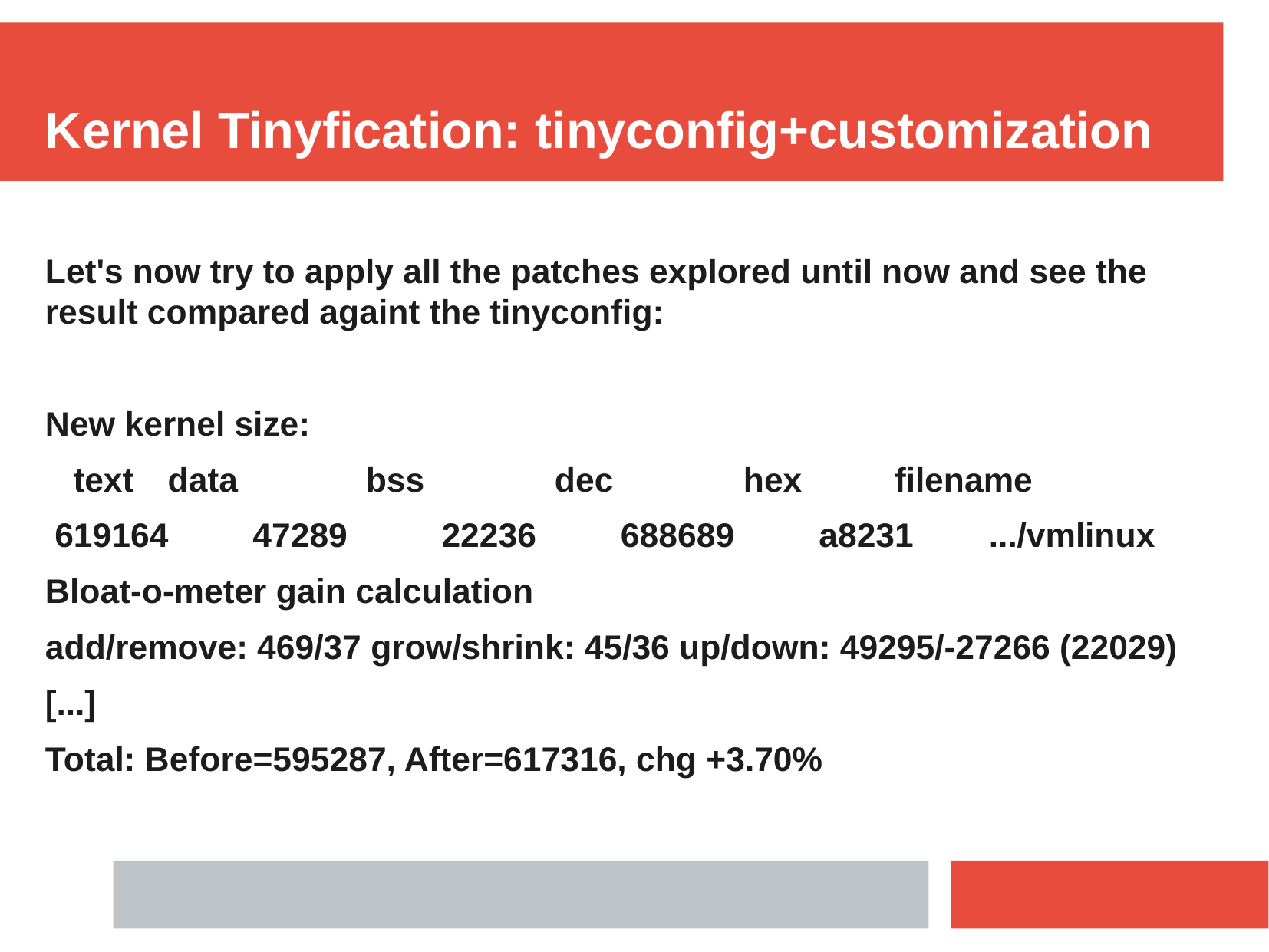

Kernel Tinyfication: tinyconfig+customization
Let's now try to apply all the patches explored until now and see the result compared againt the tinyconfig:

New kernel size:
   text	   data	    bss	    dec	    hex	filename
 619164	  47289	  22236	 688689	  a8231	.../vmlinux
Bloat-o-meter gain calculation
add/remove: 469/37 grow/shrink: 45/36 up/down: 49295/-27266 (22029)
[...]
Total: Before=595287, After=617316, chg +3.70%